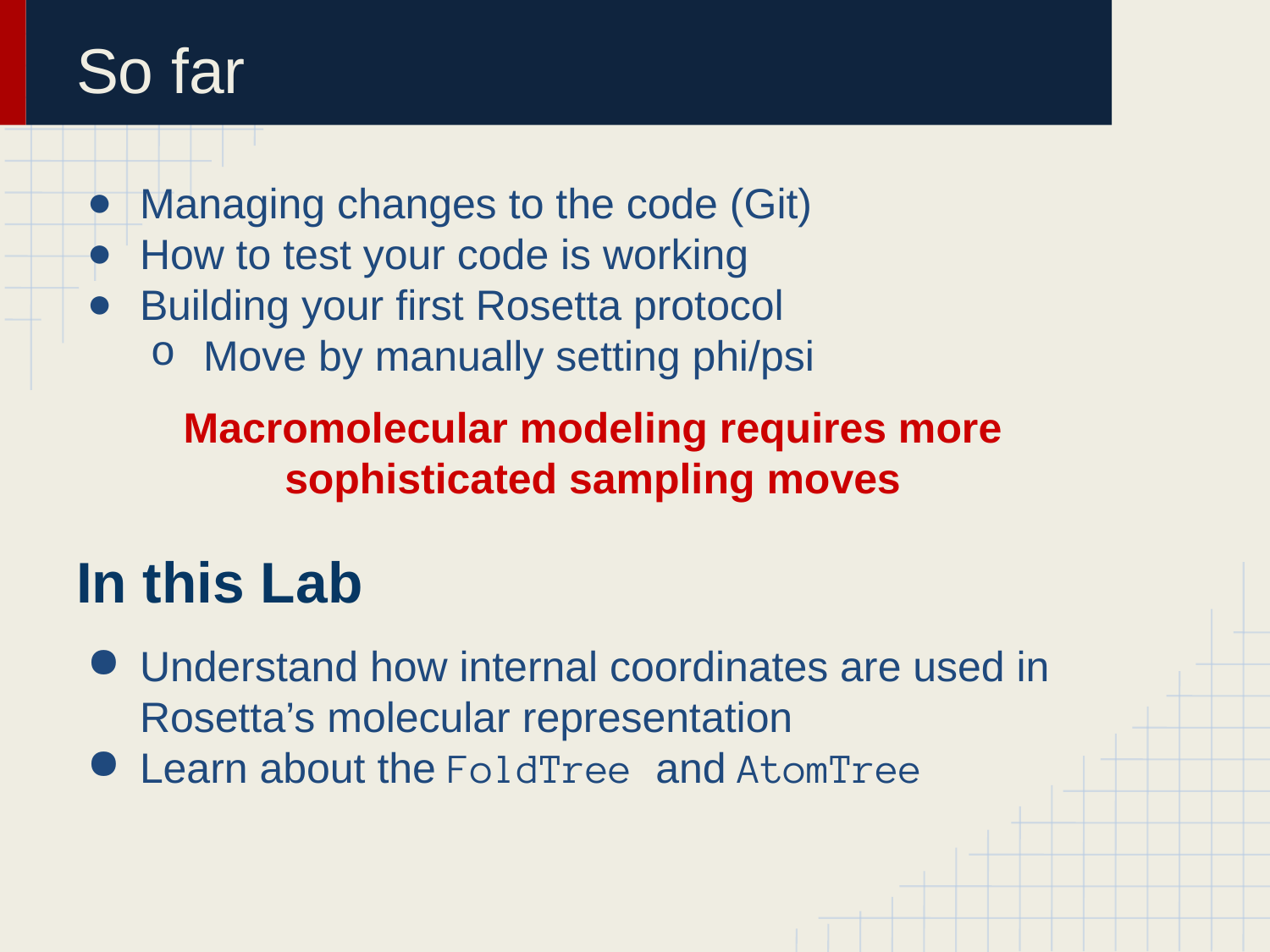

# So far
Managing changes to the code (Git)
How to test your code is working
Building your first Rosetta protocol
Move by manually setting phi/psi

Macromolecular modeling requires more sophisticated sampling moves
In this Lab
Understand how internal coordinates are used in Rosetta’s molecular representation
Learn about the FoldTree and AtomTree